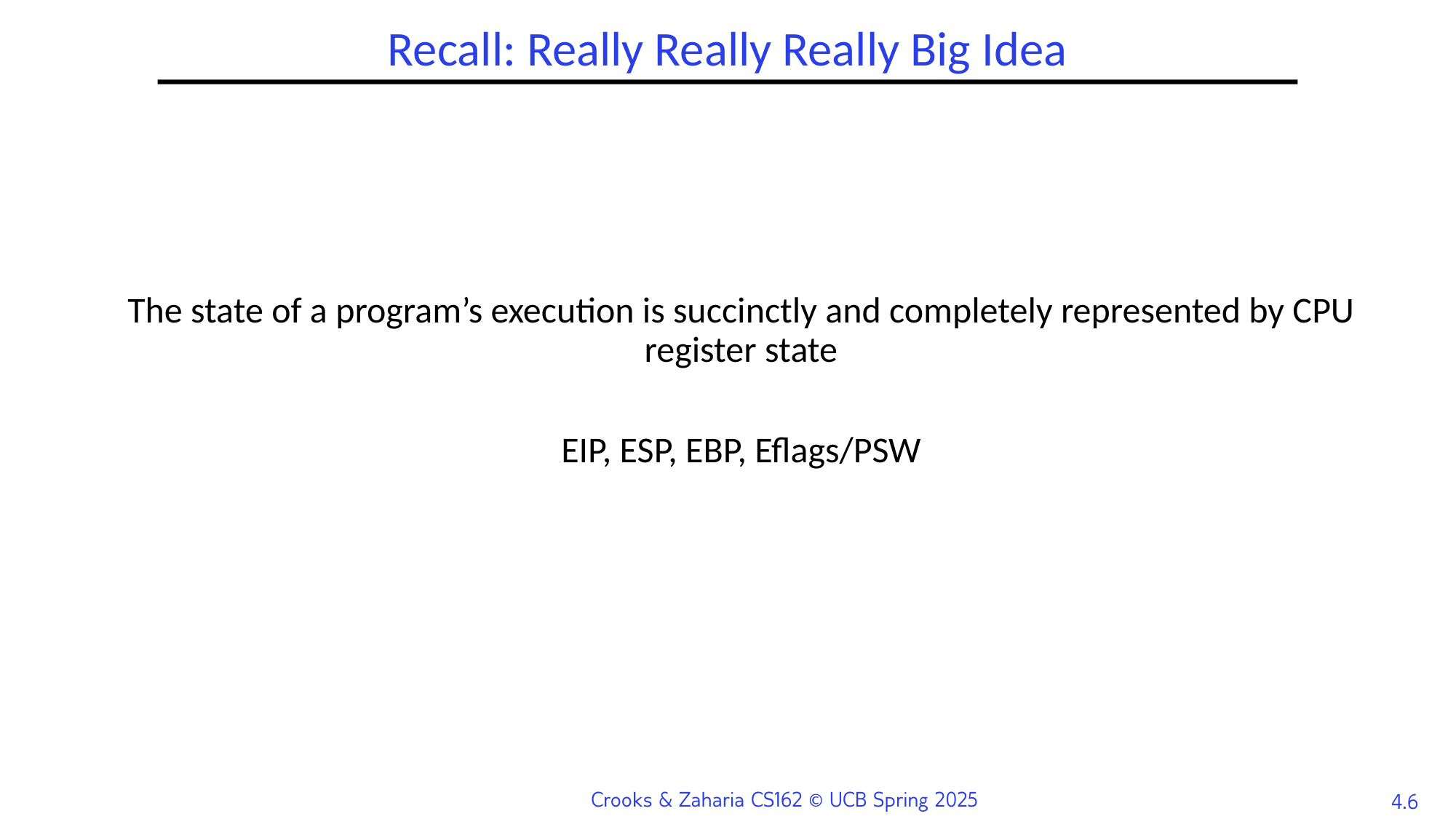

# Recall: Really Really Really Big Idea
The state of a program’s execution is succinctly and completely represented by CPU register state

EIP, ESP, EBP, Eflags/PSW